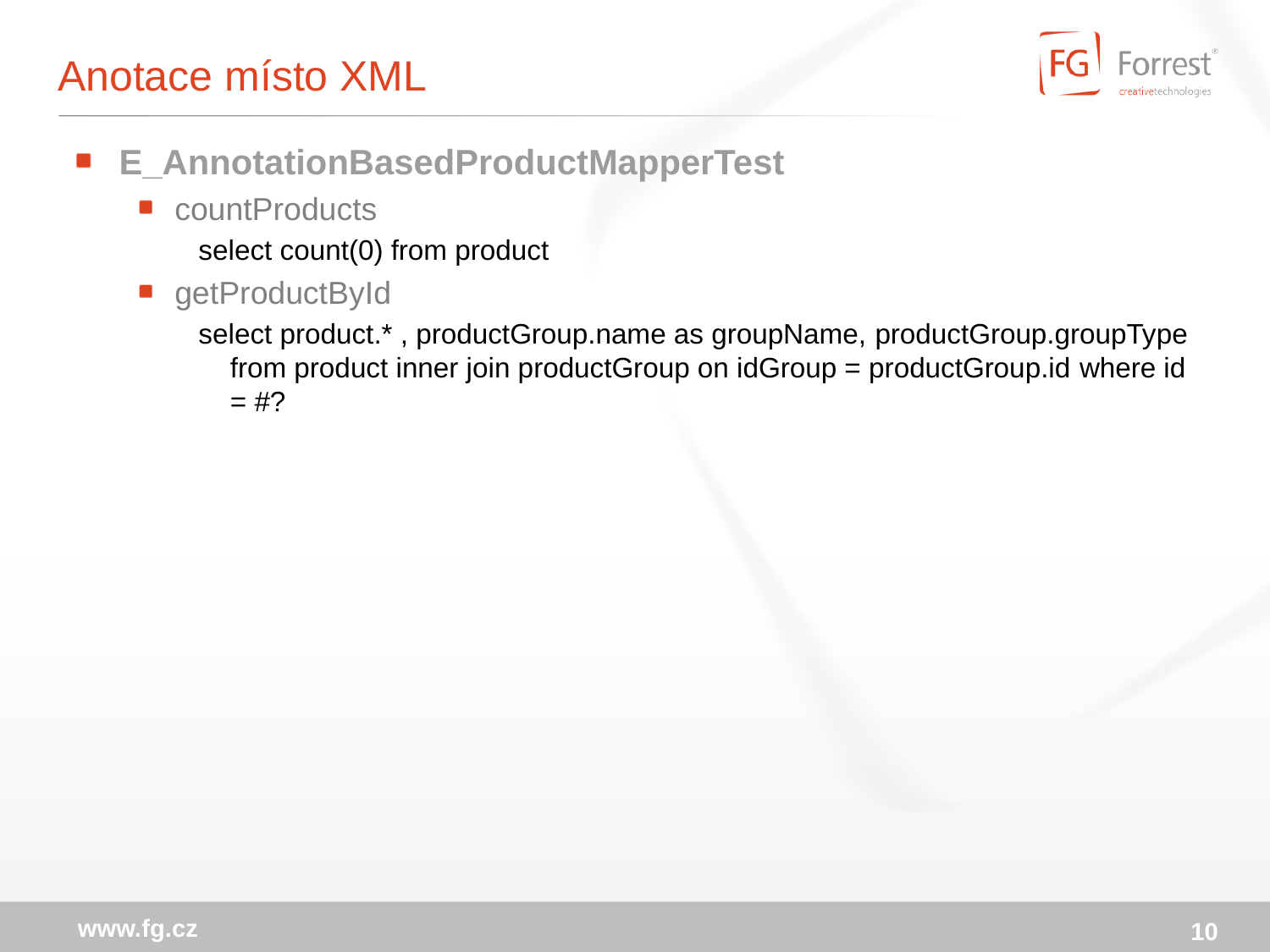

# Anotace místo XML
E_AnnotationBasedProductMapperTest
countProducts
select count(0) from product
getProductById
select product.* , productGroup.name as groupName, productGroup.groupType from product inner join productGroup on idGroup = productGroup.id where id = #?
www.fg.cz
10